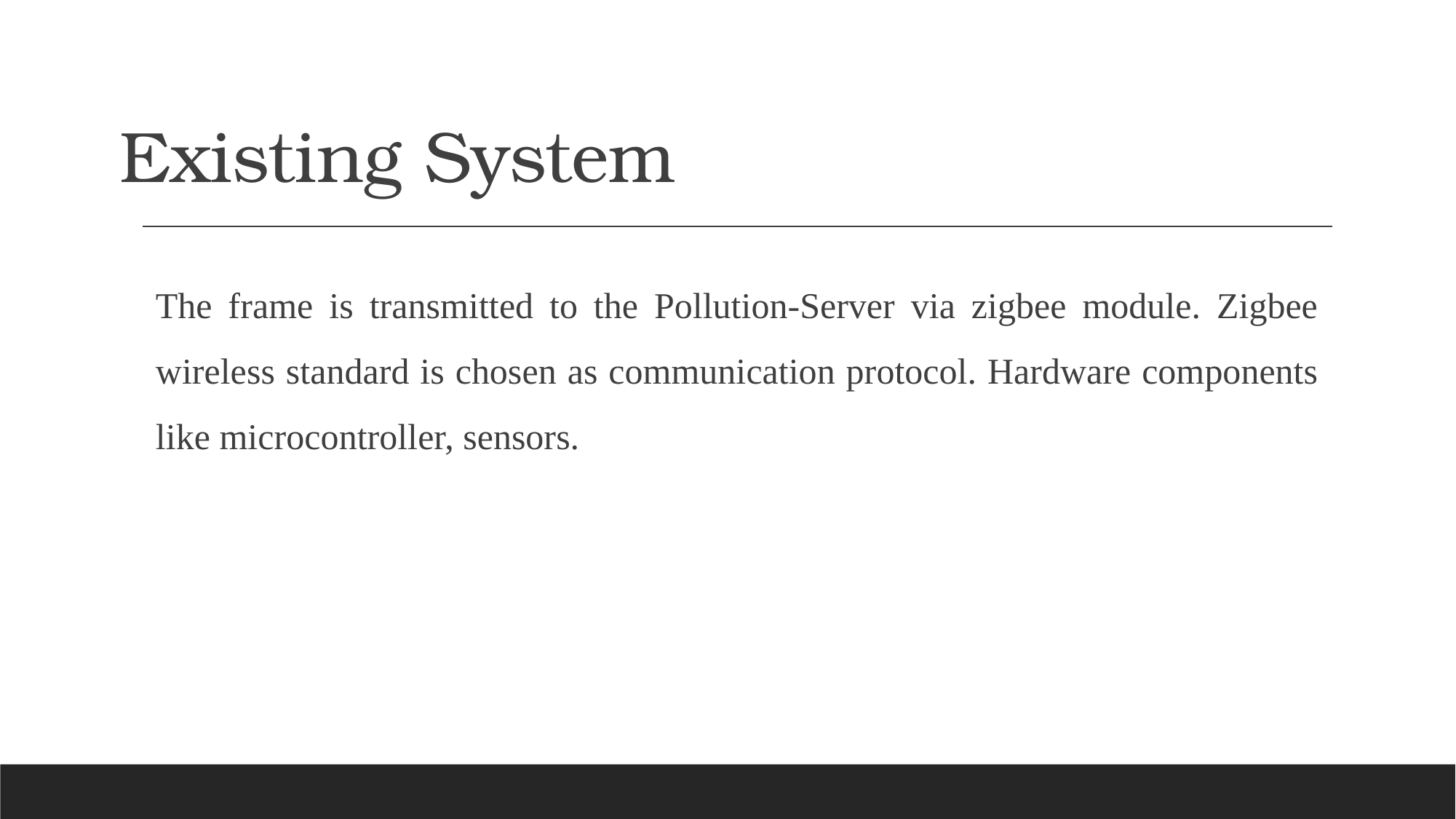

# Existing System
The frame is transmitted to the Pollution-Server via zigbee module. Zigbee wireless standard is chosen as communication protocol. Hardware components like microcontroller, sensors.